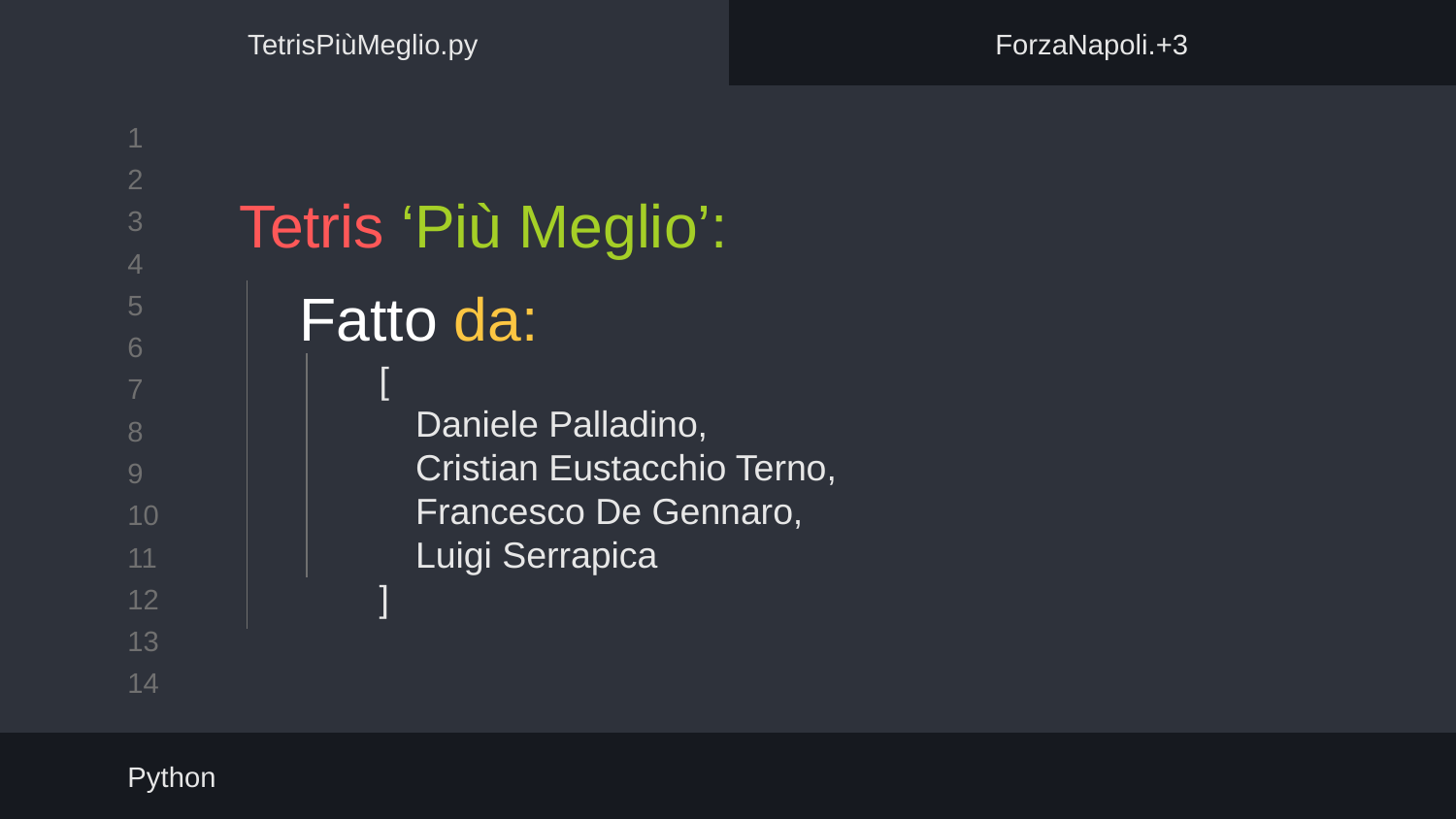

TetrisPiùMeglio.py
ForzaNapoli.+3
# Tetris ‘Più Meglio’:

Fatto da:

[
 Daniele Palladino,
 Cristian Eustacchio Terno,
 Francesco De Gennaro,
 Luigi Serrapica
]
Python